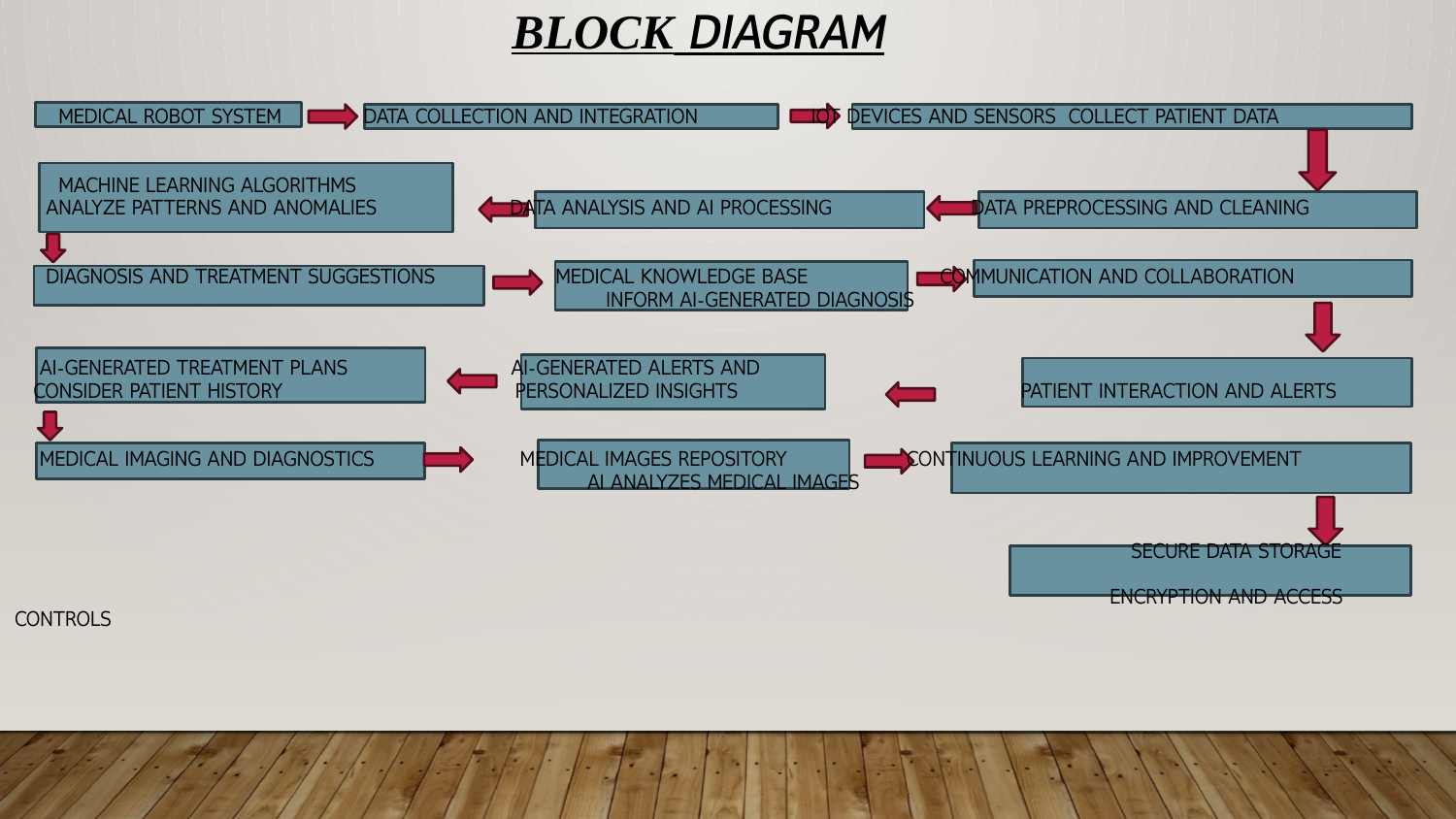

BLOCK DIAGRAM
       Medical Robot System             Data Collection and Integration                  IoT Devices and Sensors  Collect Patient Data
       Machine Learning Algorithms
     Analyze Patterns and Anomalies                     Data Analysis and AI Processing                      Data Preprocessing and cleaning
     Diagnosis and Treatment Suggestions                   Medical Knowledge Base                     Communication and Collaboration
                                                                                              Inform AI-Generated Diagnosis
    AI-Generated Treatment Plans                          AI-Generated Alerts and
   Consider Patient History                                     Personalized Insights                                             Patient Interaction and Alerts
    Medical Imaging and Diagnostics                       Medical Images Repository                   Continuous Learning and Improvement
                                                                                           AI Analyzes Medical Images
                                                                                                                                                                                 Secure Data Storage
                                                                                                                                                                              Encryption and Access Controls